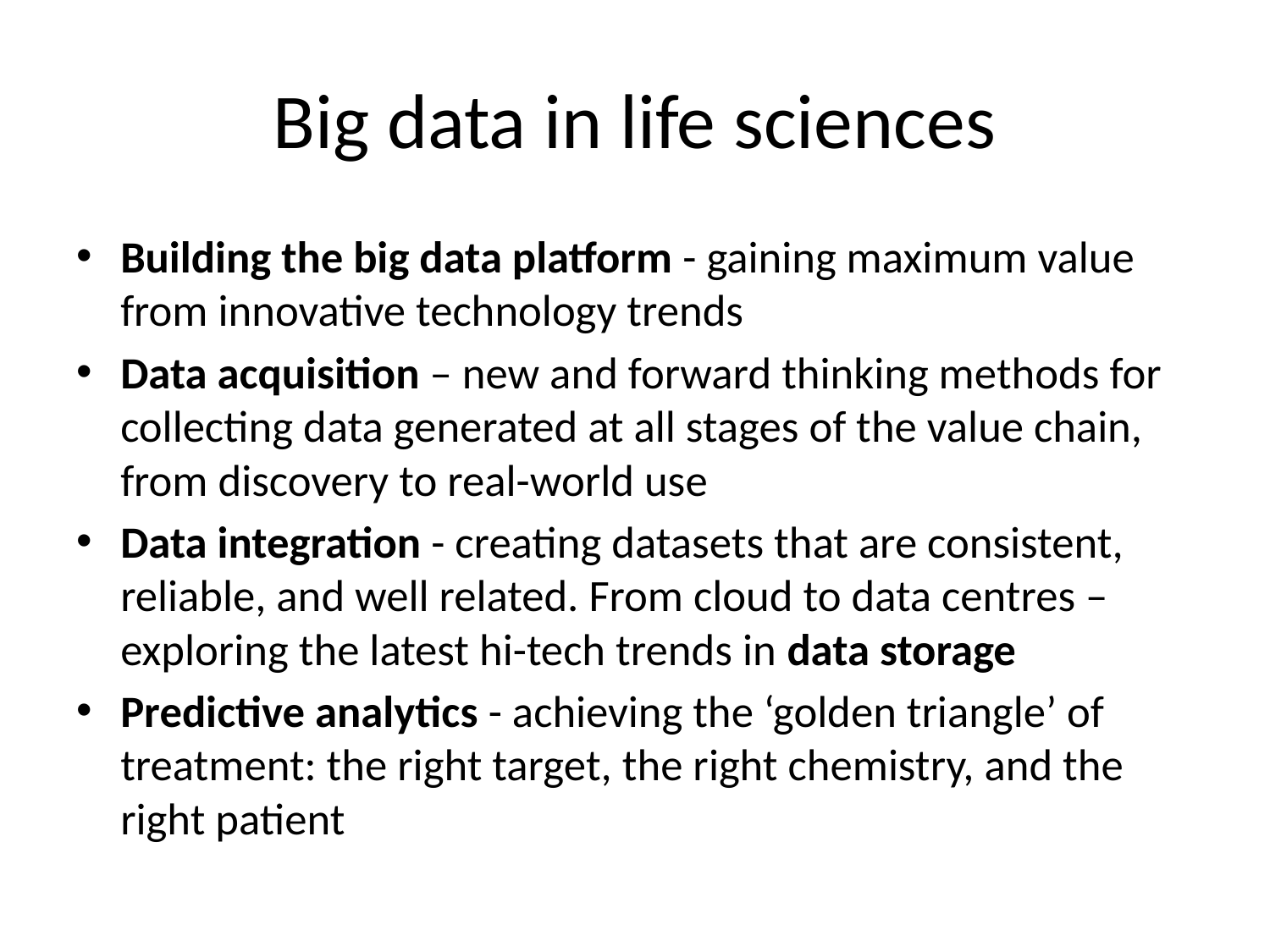

# Big data in life sciences
Building the big data platform - gaining maximum value from innovative technology trends
Data acquisition – new and forward thinking methods for collecting data generated at all stages of the value chain, from discovery to real-world use
Data integration - creating datasets that are consistent, reliable, and well related. From cloud to data centres – exploring the latest hi-tech trends in data storage
Predictive analytics - achieving the ‘golden triangle’ of treatment: the right target, the right chemistry, and the right patient